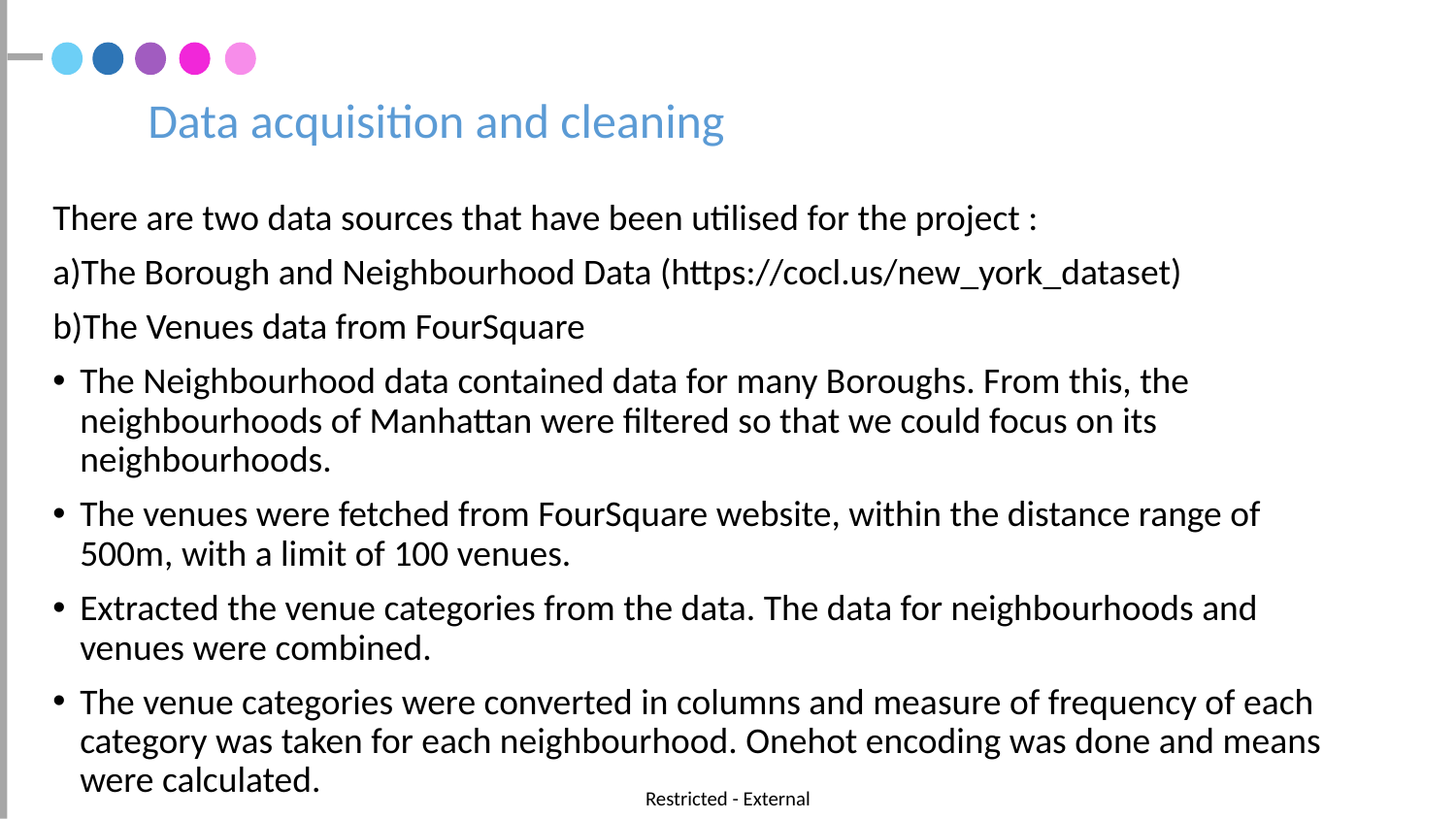

Data acquisition and cleaning
There are two data sources that have been utilised for the project :
a)The Borough and Neighbourhood Data (https://cocl.us/new_york_dataset)
b)The Venues data from FourSquare
The Neighbourhood data contained data for many Boroughs. From this, the neighbourhoods of Manhattan were filtered so that we could focus on its neighbourhoods.
The venues were fetched from FourSquare website, within the distance range of 500m, with a limit of 100 venues.
Extracted the venue categories from the data. The data for neighbourhoods and venues were combined.
The venue categories were converted in columns and measure of frequency of each category was taken for each neighbourhood. Onehot encoding was done and means were calculated.